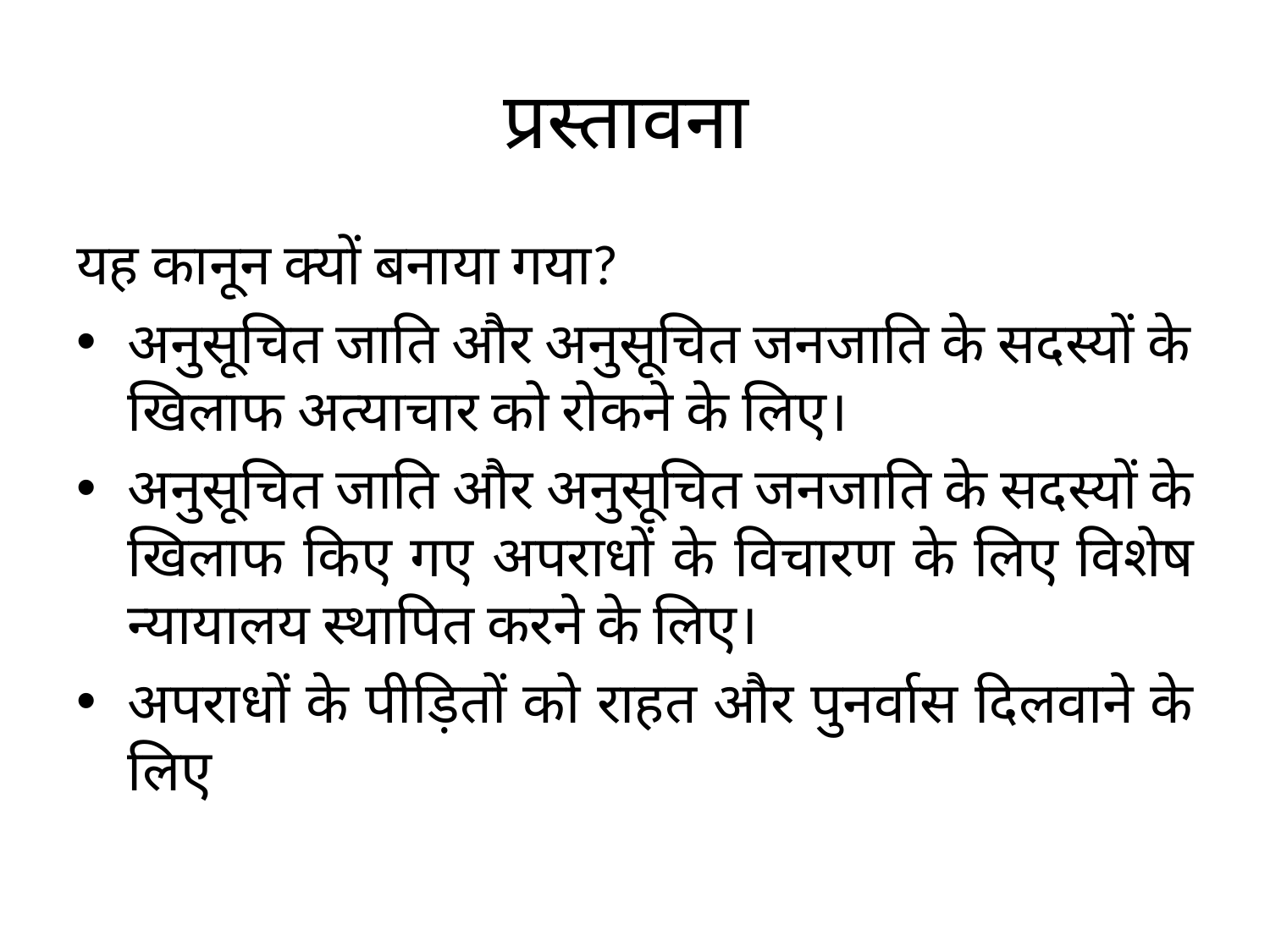

# प्रस्तावना
यह कानून क्यों बनाया गया?
अनुसूचित जाति और अनुसूचित जनजाति के सदस्यों के खिलाफ अत्याचार को रोकने के लिए।
अनुसूचित जाति और अनुसूचित जनजाति के सदस्यों के खिलाफ किए गए अपराधों के विचारण के लिए विशेष न्यायालय स्थापित करने के लिए।
अपराधों के पीड़ितों को राहत और पुनर्वास दिलवाने के लिए